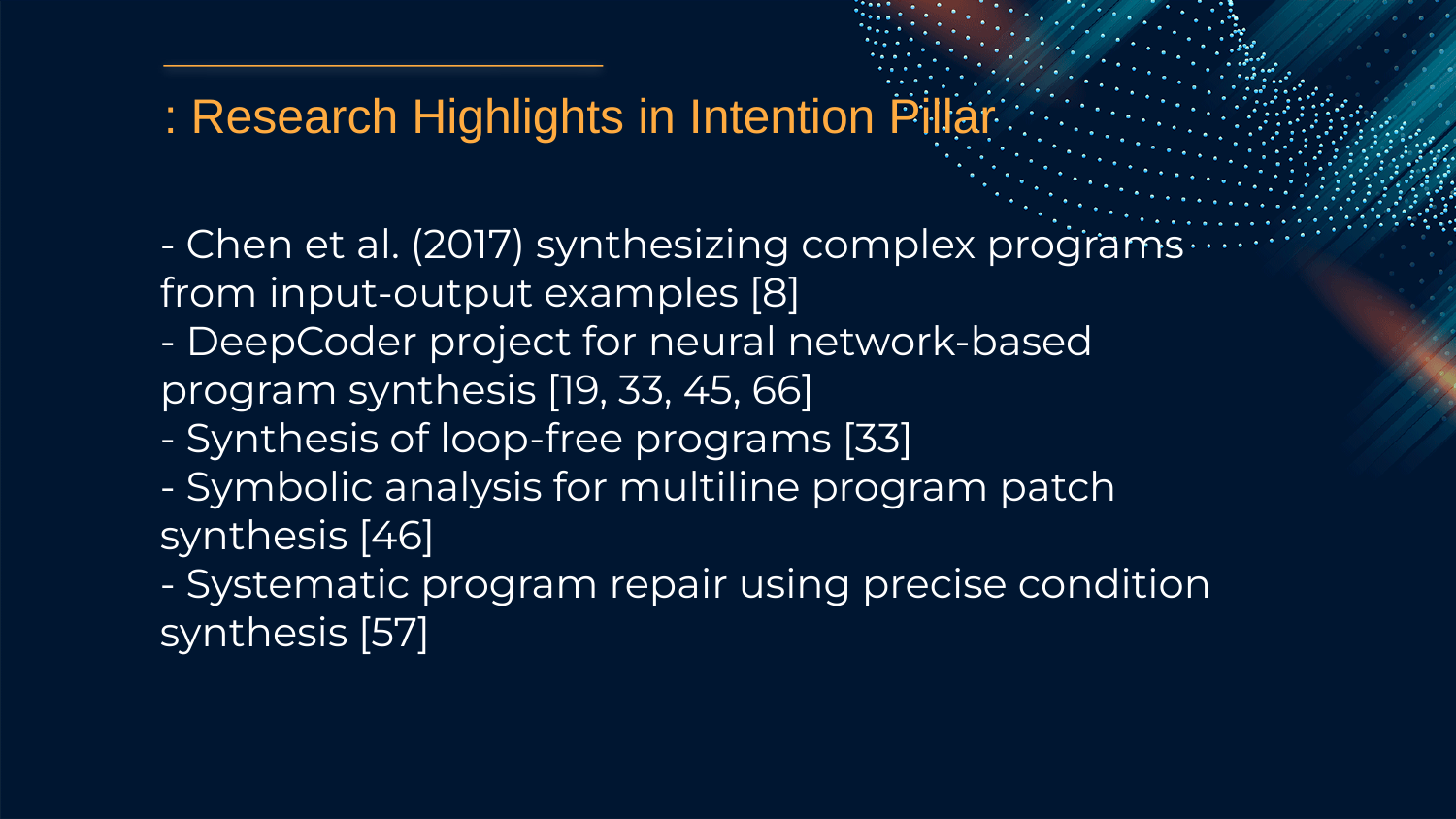

: Research Highlights in Intention Pillar
- Chen et al. (2017) synthesizing complex programs from input-output examples [8]
- DeepCoder project for neural network-based program synthesis [19, 33, 45, 66]
- Synthesis of loop-free programs [33]
- Symbolic analysis for multiline program patch synthesis [46]
- Systematic program repair using precise condition synthesis [57]